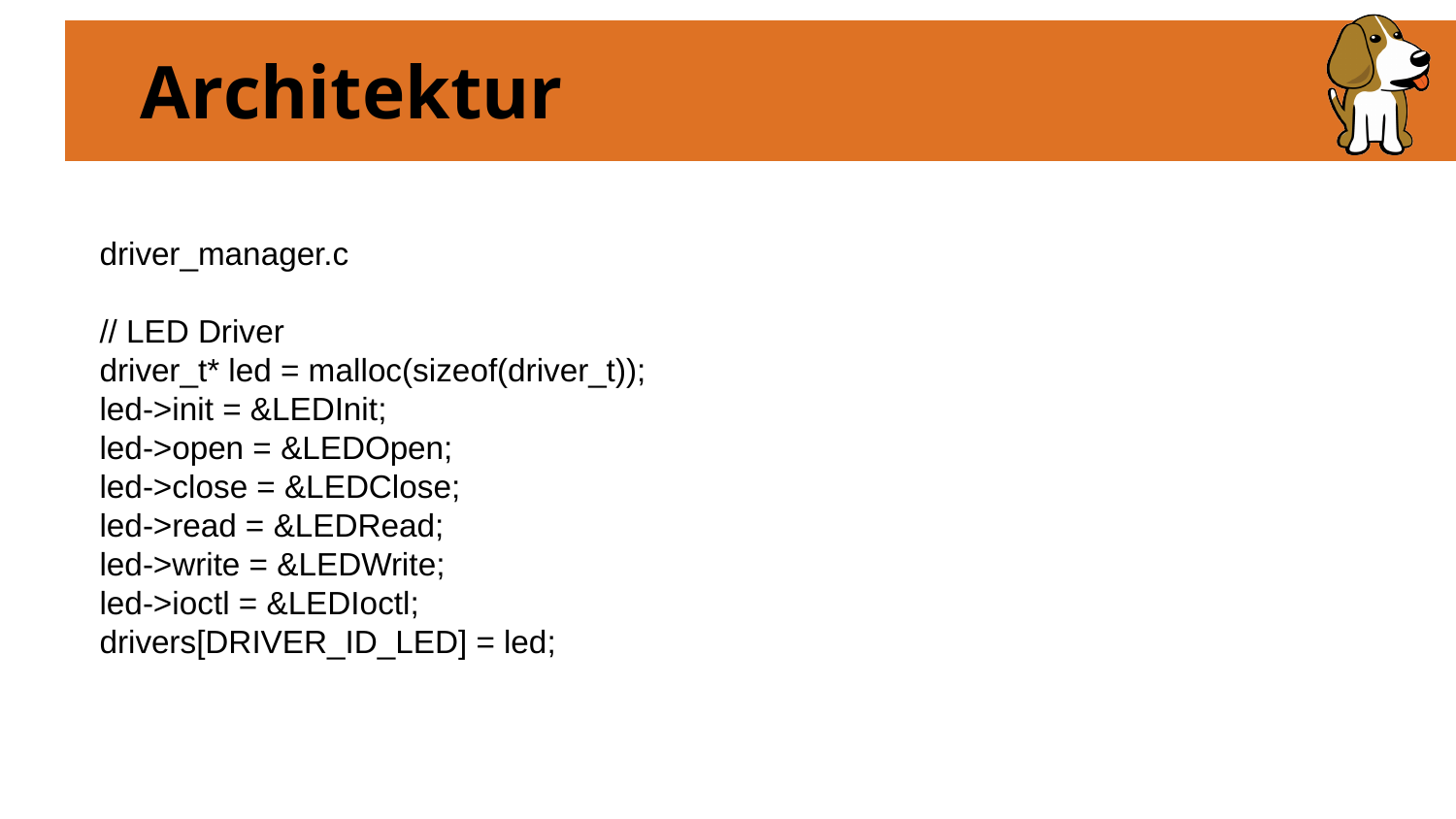

# Architektur
driver_manager.c

// LED Driver
driver_t* led = malloc(sizeof(driver_t));
led->init = &LEDInit;
led->open = &LEDOpen;
led->close = &LEDClose;
led->read = &LEDRead;
led->write = &LEDWrite;
led->ioctl = &LEDIoctl;
drivers[DRIVER_ID_LED] = led;